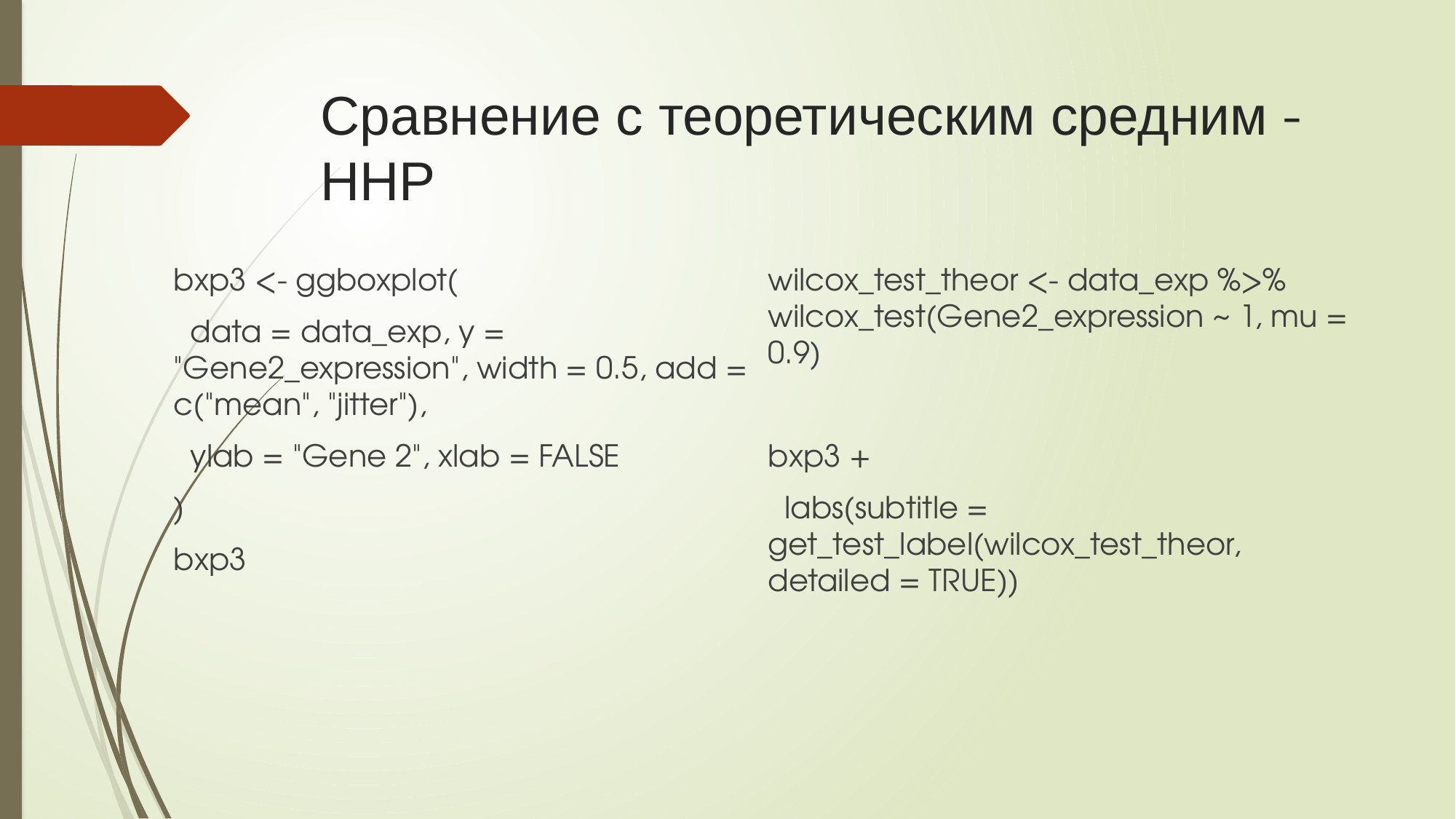

# Сравнение с теоретическим средним - ННР
bxp3 <- ggboxplot(
  data = data_exp, y = "Gene2_expression", width = 0.5, add = c("mean", "jitter"),
  ylab = "Gene 2", xlab = FALSE
)
bxp3

wilcox_test_theor <- data_exp %>%   	wilcox_test(Gene2_expression ~ 1, mu = 0.9)

bxp3 +
  labs(subtitle = get_test_label(wilcox_test_theor, detailed = TRUE))